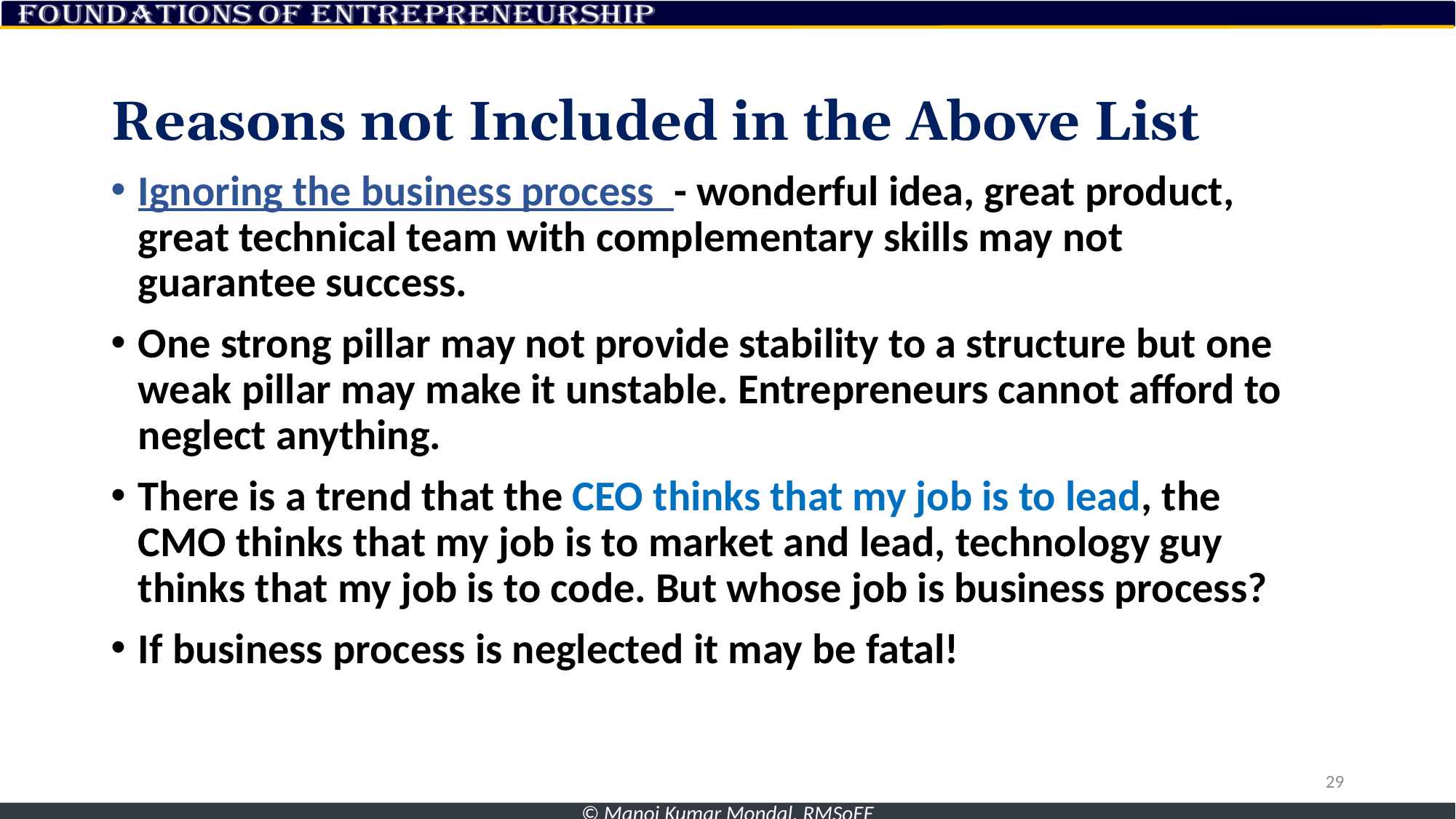

# Reasons not Included in the Above List
Ignoring the business process  - wonderful idea, great product, great technical team with complementary skills may not guarantee success.
One strong pillar may not provide stability to a structure but one weak pillar may make it unstable. Entrepreneurs cannot afford to neglect anything.
There is a trend that the CEO thinks that my job is to lead, the CMO thinks that my job is to market and lead, technology guy thinks that my job is to code. But whose job is business process?
If business process is neglected it may be fatal!
29